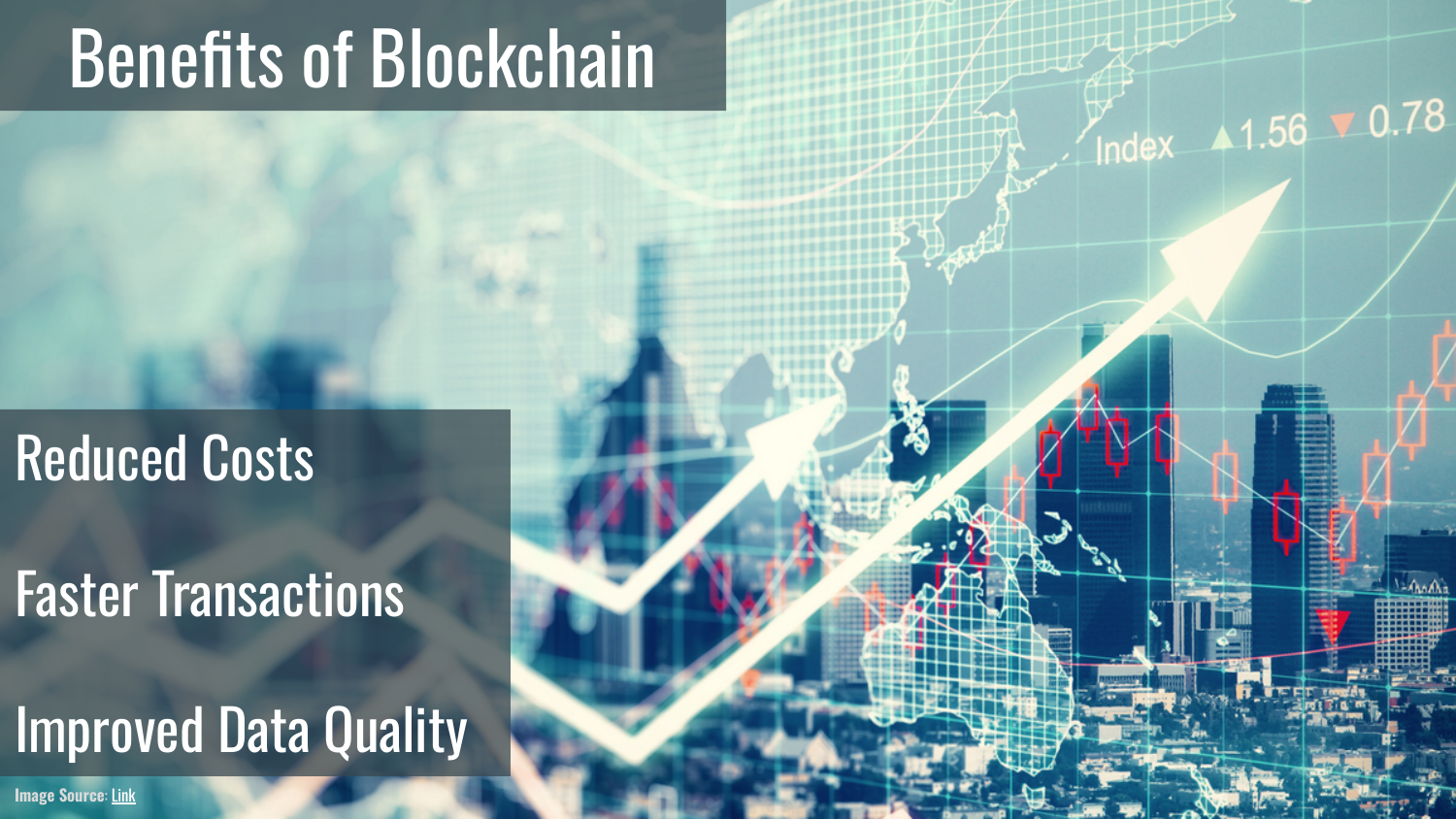

# Benefits of Blockchain
Reduced Costs

Faster Transactions

Improved Data Quality
Image Source: Link